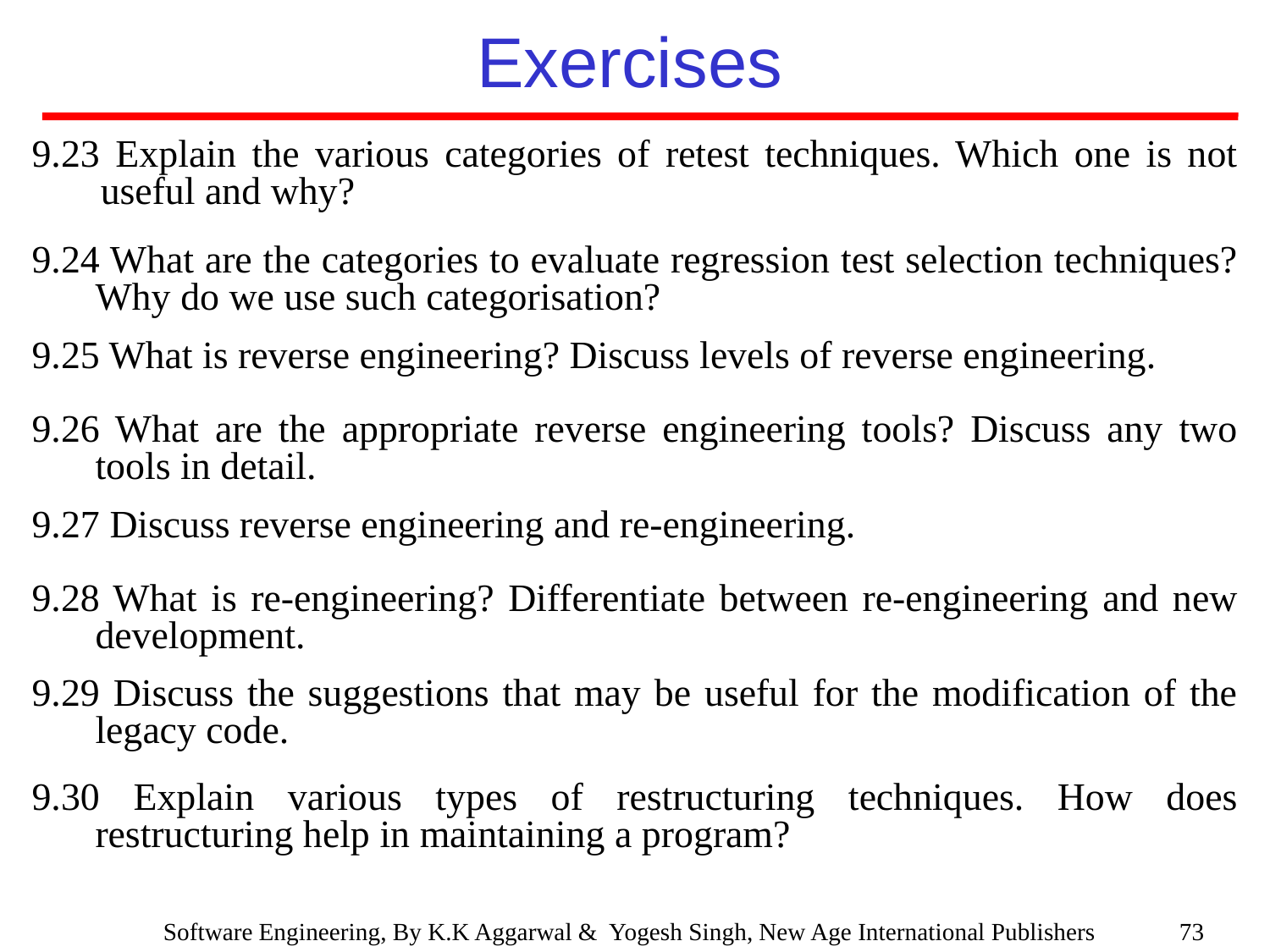

Exercises

9.23 Explain the various categories of retest techniques. Which one is not useful and why?
9.24 What are the categories to evaluate regression test selection techniques? Why do we use such categorisation?
9.25 What is reverse engineering? Discuss levels of reverse engineering.
9.26 What are the appropriate reverse engineering tools? Discuss any two tools in detail.
9.27 Discuss reverse engineering and re-engineering.
9.28 What is re-engineering? Differentiate between re-engineering and new development.
9.29 Discuss the suggestions that may be useful for the modification of the legacy code.
9.30 Explain various types of restructuring techniques. How does restructuring help in maintaining a program?
73